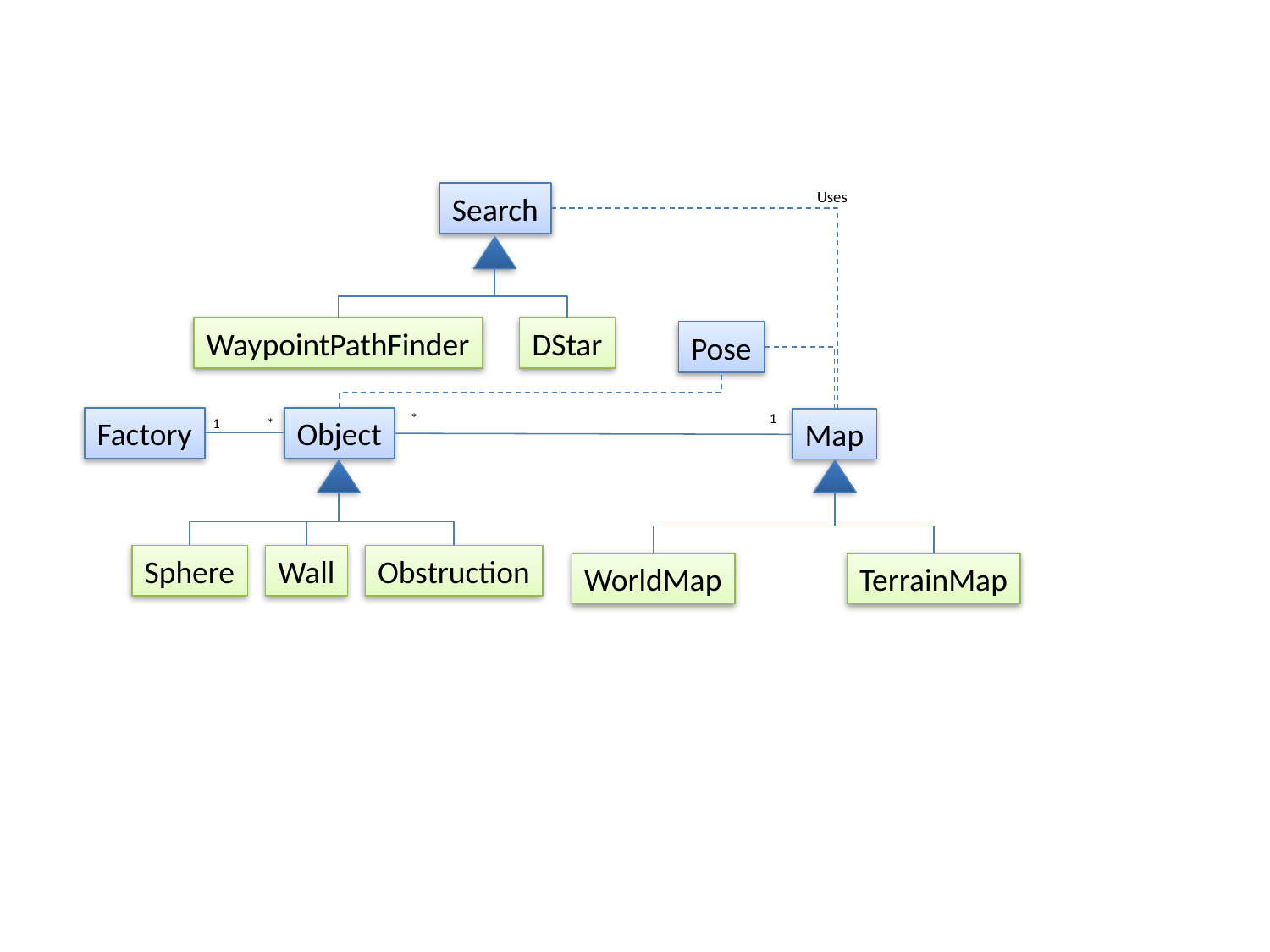

Uses
Search

WaypointPathFinder
DStar
Pose
*
1
Factory
Object

Sphere
Wall
Obstruction
1
*
Map

WorldMap
TerrainMap